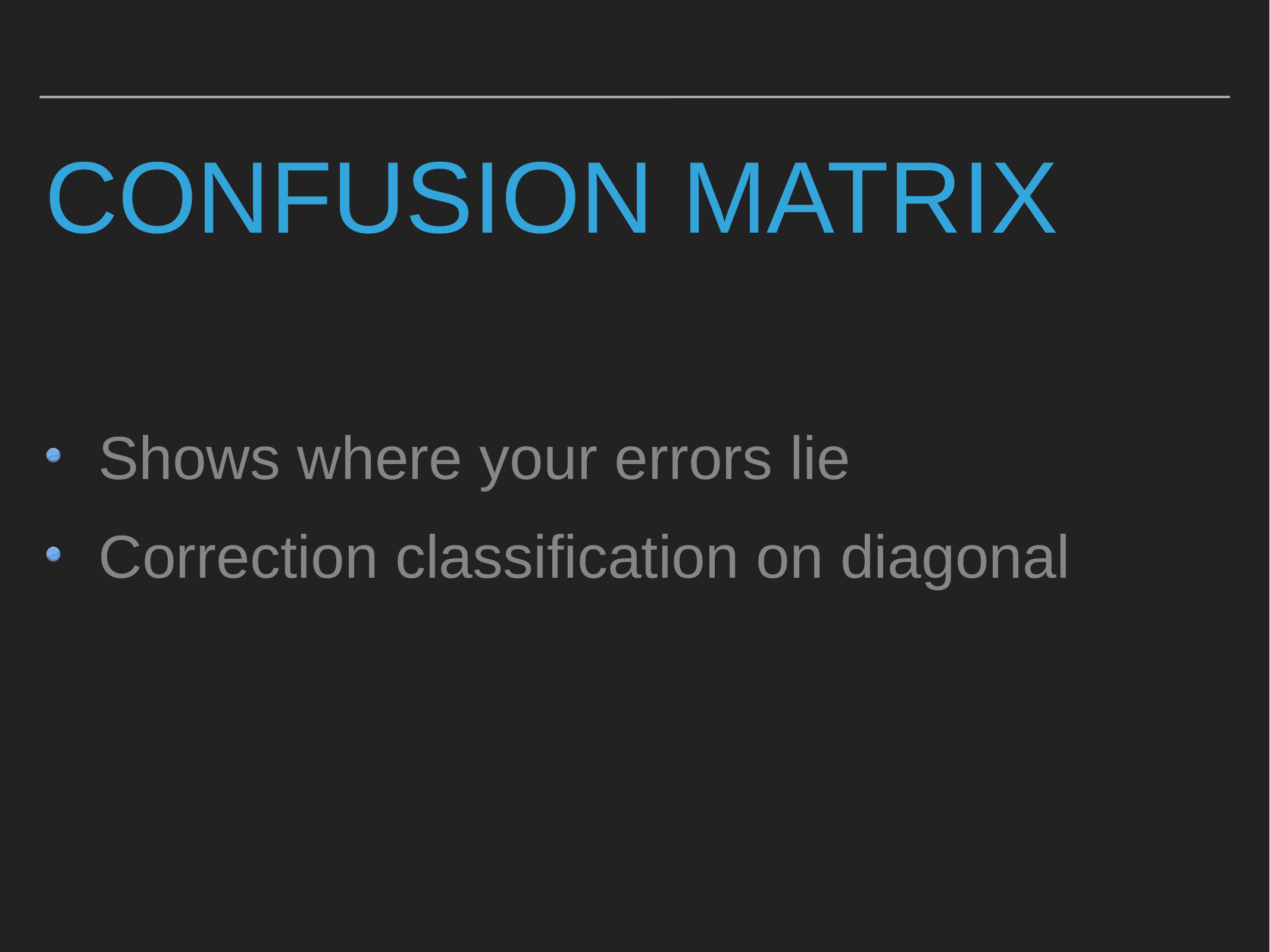

# Confusion Matrix
Shows where your errors lie
Correction classification on diagonal